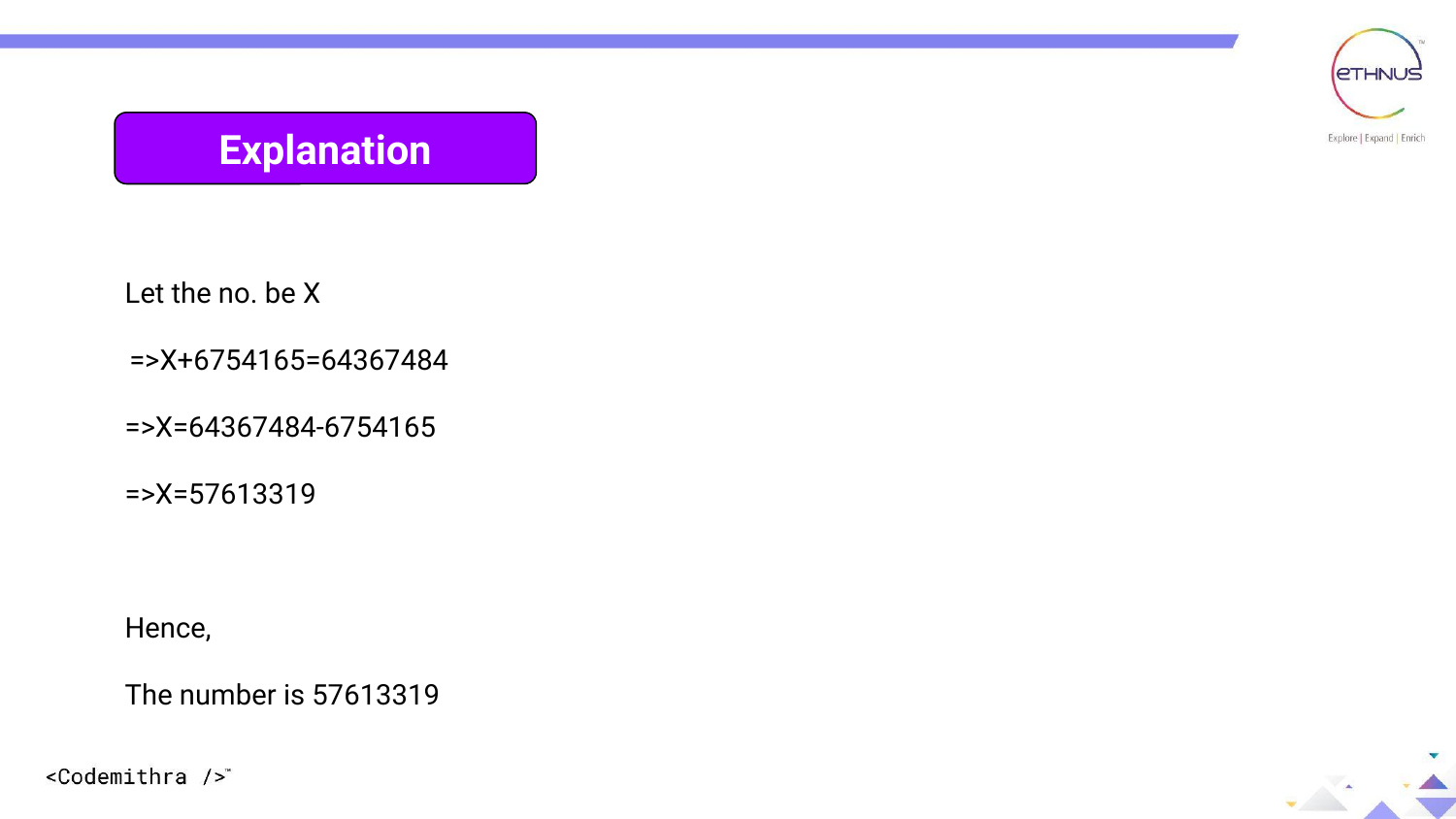

Explanation
Let the no. be X
           =>X+6754165=64367484
=>X=64367484-6754165
=>X=57613319

Hence,
The number is 57613319